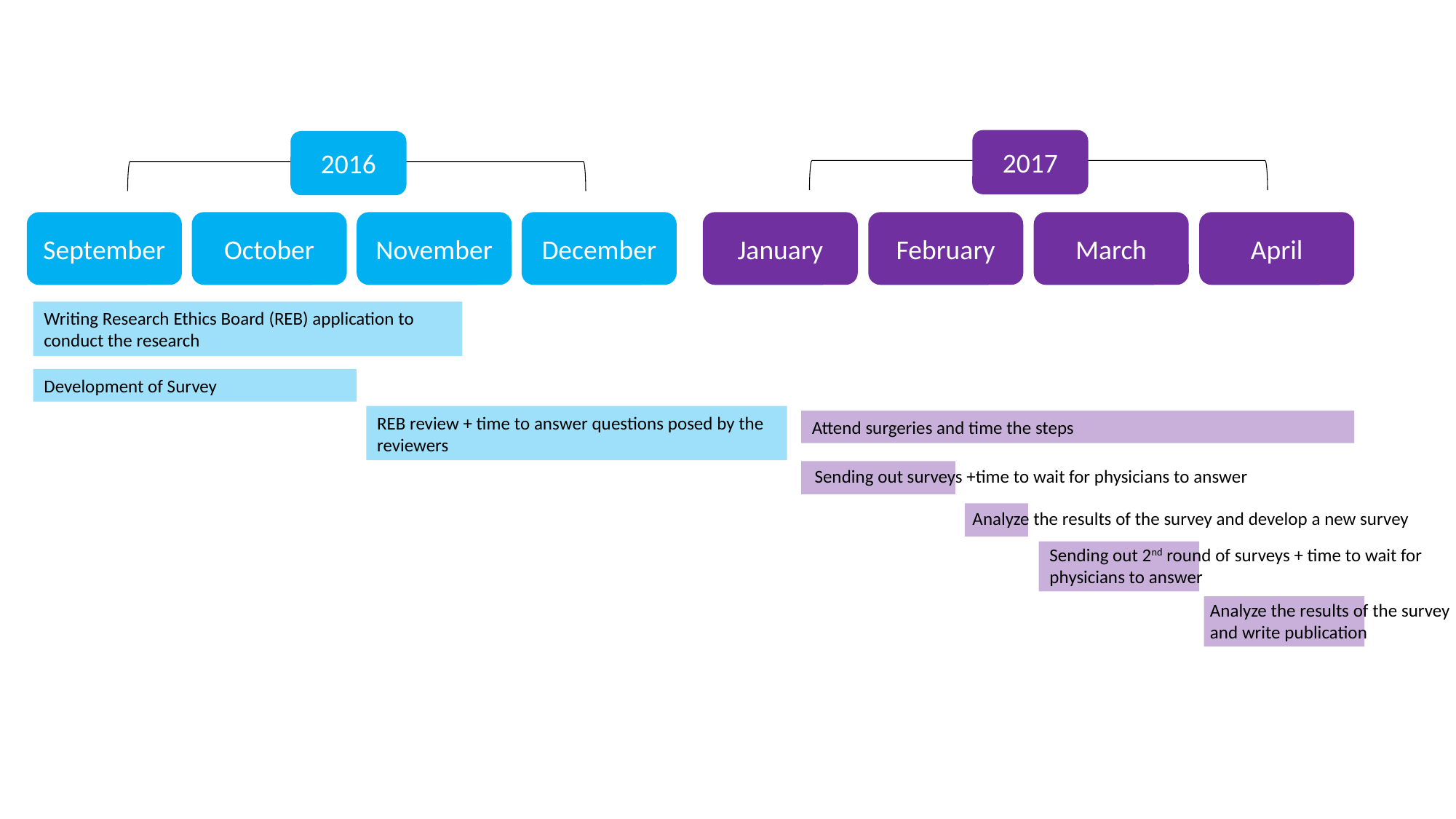

2017
2016
September
October
November
December
January
February
March
April
Writing Research Ethics Board (REB) application to conduct the research
Development of Survey
REB review + time to answer questions posed by the reviewers
Attend surgeries and time the steps
Sending out surveys +time to wait for physicians to answer

Analyze the results of the survey and develop a new survey

Sending out 2nd round of surveys + time to wait for physicians to answer

Analyze the results of the survey and write publication